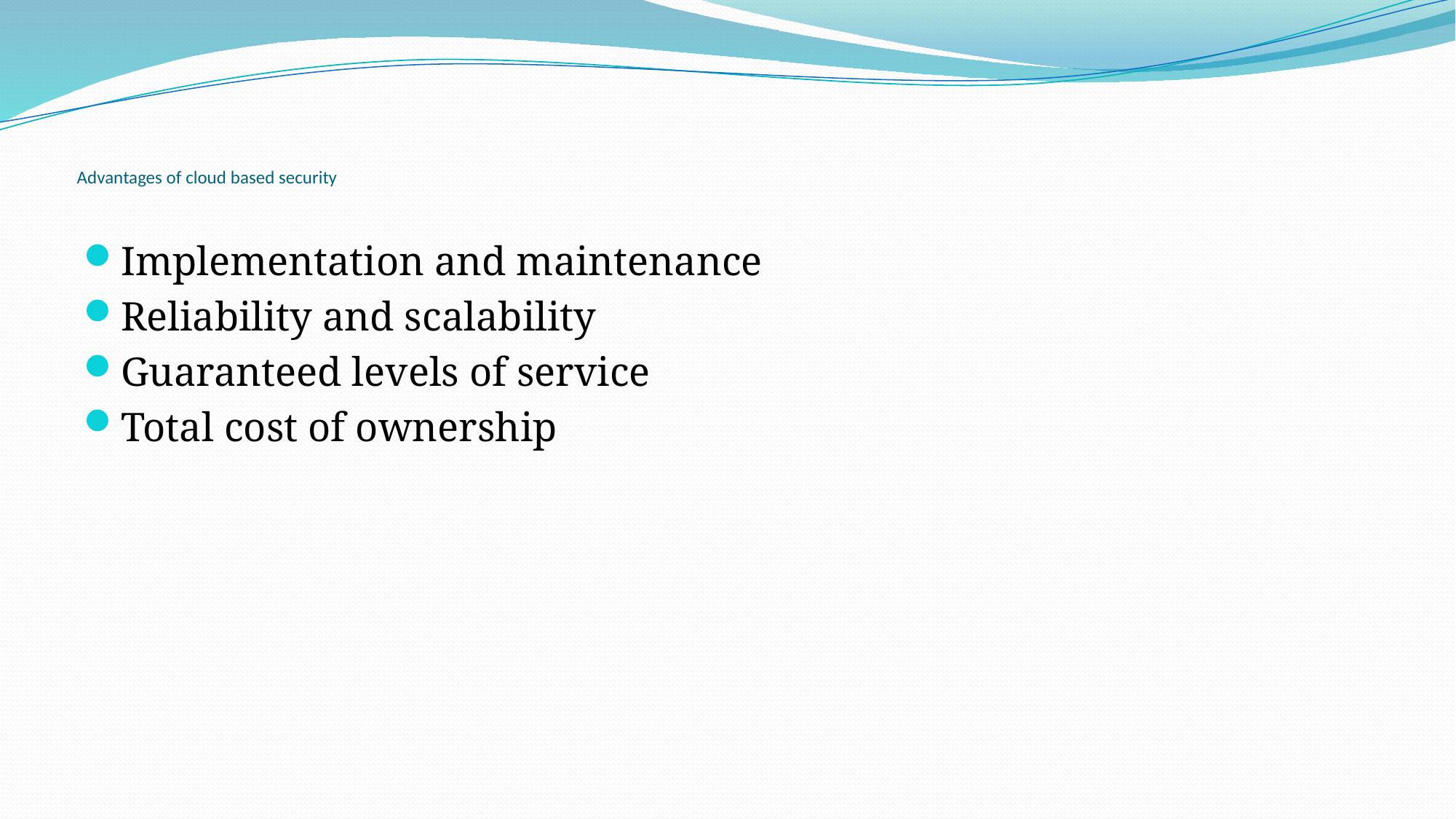

# Advantages of cloud based security
Implementation and maintenance
Reliability and scalability
Guaranteed levels of service
Total cost of ownership